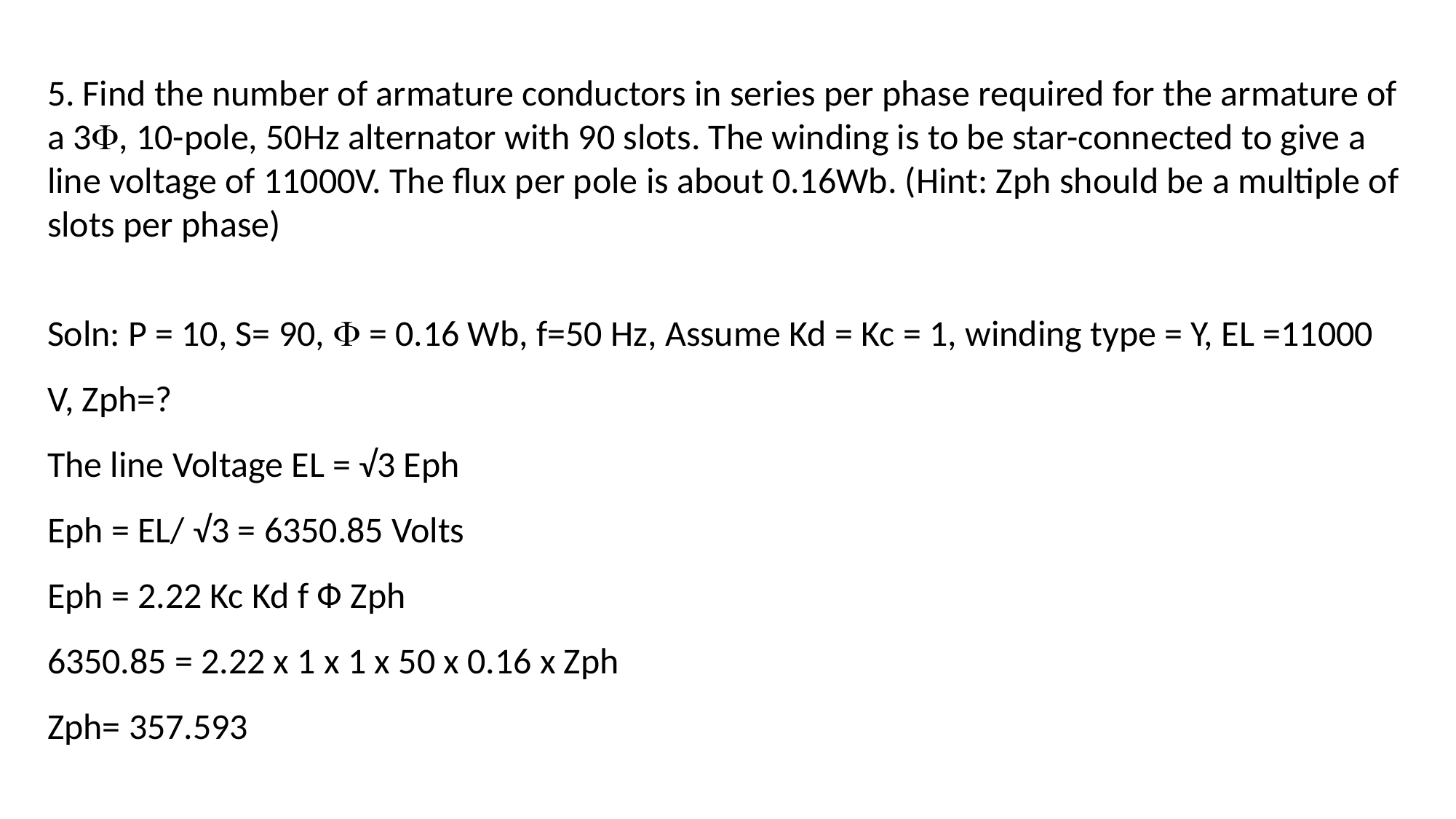

5. Find the number of armature conductors in series per phase required for the armature of a 3Φ, 10-pole, 50Hz alternator with 90 slots. The winding is to be star-connected to give a line voltage of 11000V. The flux per pole is about 0.16Wb. (Hint: Zph should be a multiple of slots per phase)

Soln: P = 10, S= 90, Φ = 0.16 Wb, f=50 Hz, Assume Kd = Kc = 1, winding type = Y, EL =11000 V, Zph=?
The line Voltage EL = √3 Eph
Eph = EL/ √3 = 6350.85 Volts
Eph = 2.22 Kc Kd f Ф Zph
6350.85 = 2.22 x 1 x 1 x 50 x 0.16 x Zph
Zph= 357.593